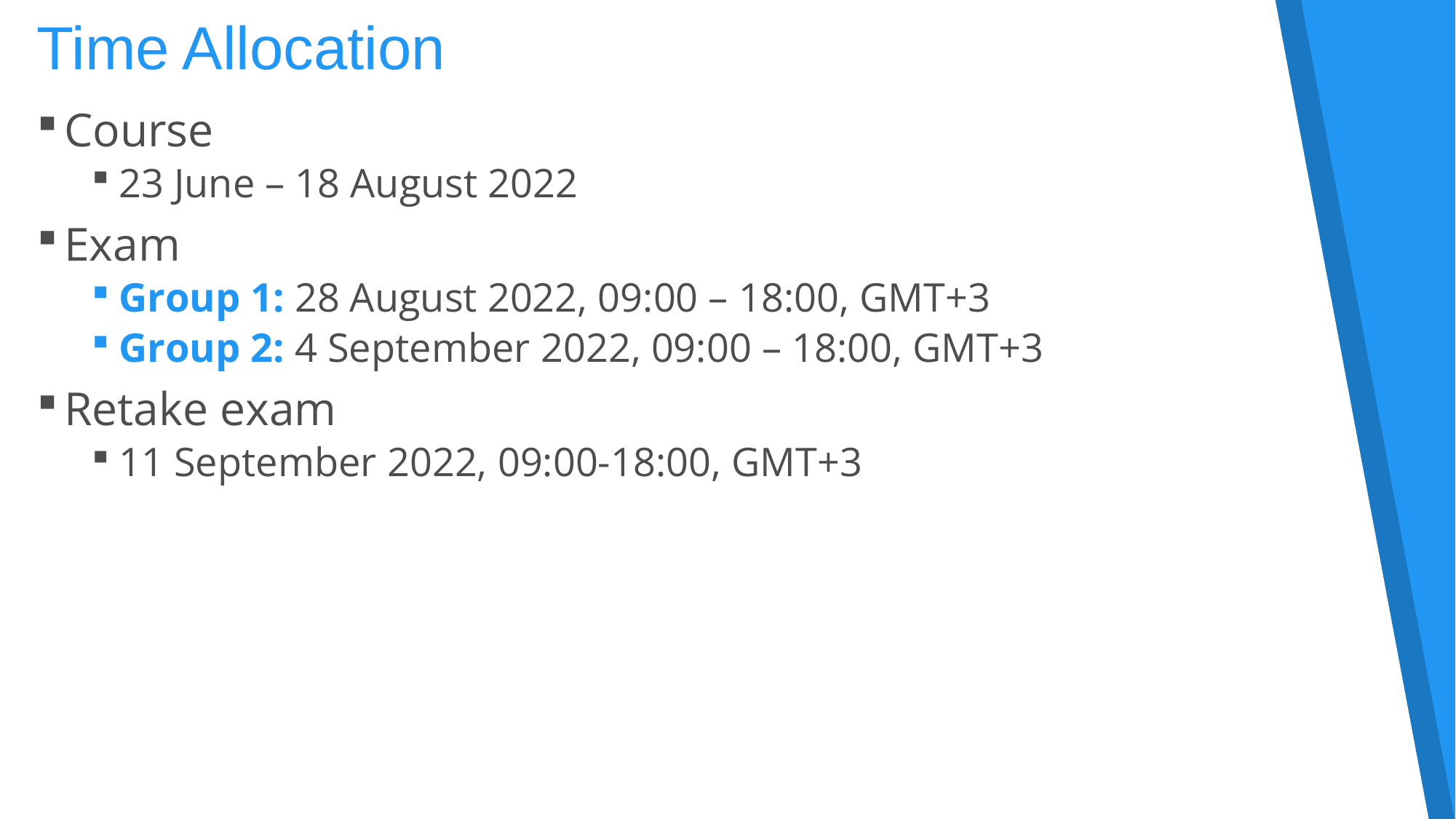

# Time Allocation
Course
23 June – 18 August 2022
Exam
Group 1: 28 August 2022, 09:00 – 18:00, GMT+3
Group 2: 4 September 2022, 09:00 – 18:00, GMT+3
Retake exam
11 September 2022, 09:00-18:00, GMT+3